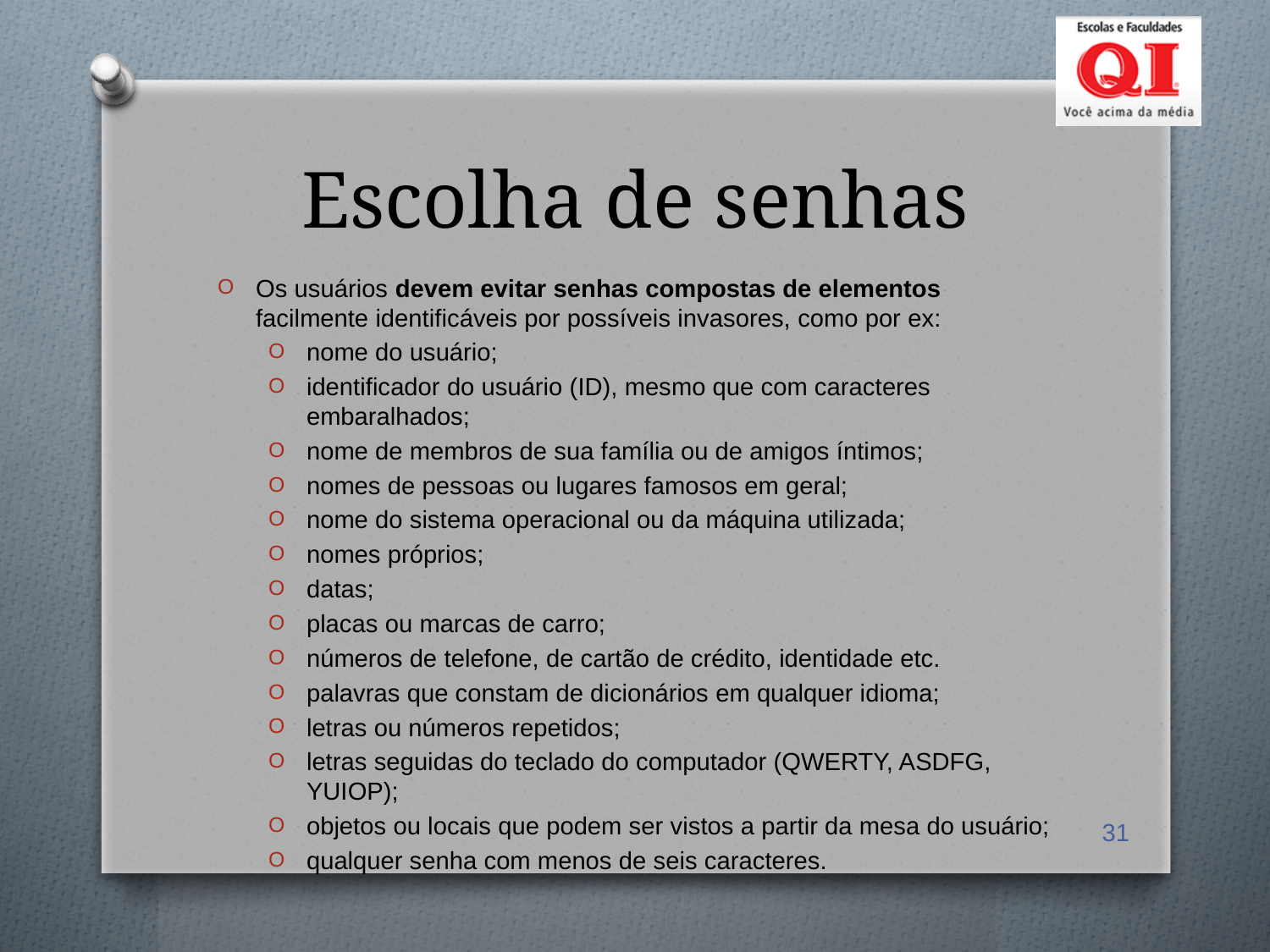

# Escolha de senhas
Os usuários devem evitar senhas compostas de elementos facilmente identificáveis por possíveis invasores, como por ex:
nome do usuário;
identificador do usuário (ID), mesmo que com caracteres embaralhados;
nome de membros de sua família ou de amigos íntimos;
nomes de pessoas ou lugares famosos em geral;
nome do sistema operacional ou da máquina utilizada;
nomes próprios;
datas;
placas ou marcas de carro;
números de telefone, de cartão de crédito, identidade etc.
palavras que constam de dicionários em qualquer idioma;
letras ou números repetidos;
letras seguidas do teclado do computador (QWERTY, ASDFG, YUIOP);
objetos ou locais que podem ser vistos a partir da mesa do usuário;
qualquer senha com menos de seis caracteres.
31